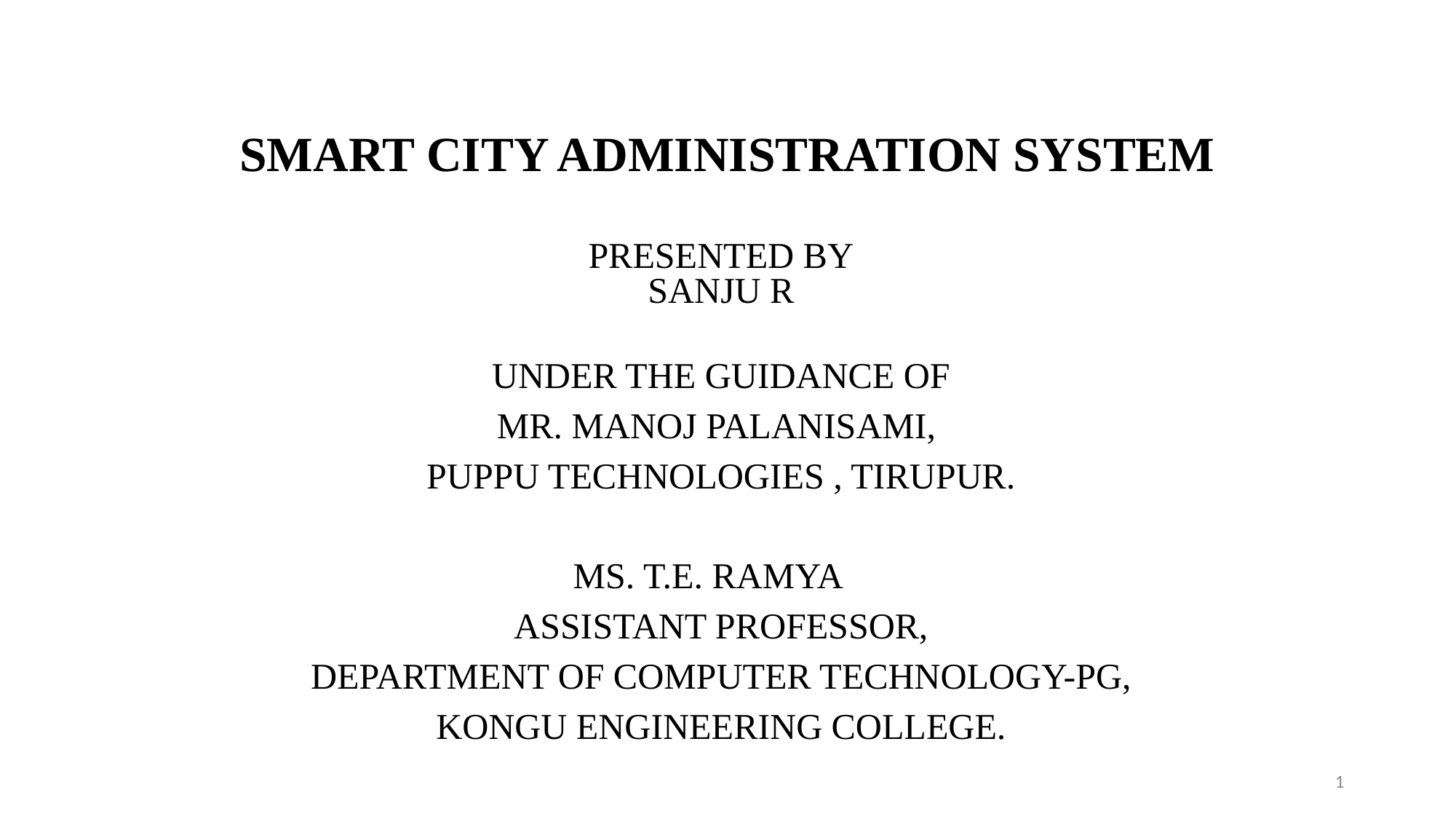

# SMART CITY ADMINISTRATION SYSTEM
PRESENTED BY
SANJU R
UNDER THE GUIDANCE OF
MR. MANOJ PALANISAMI,
PUPPU TECHNOLOGIES , TIRUPUR.

MS. T.E. RAMYA
ASSISTANT PROFESSOR,
DEPARTMENT OF COMPUTER TECHNOLOGY-PG,
KONGU ENGINEERING COLLEGE.

1